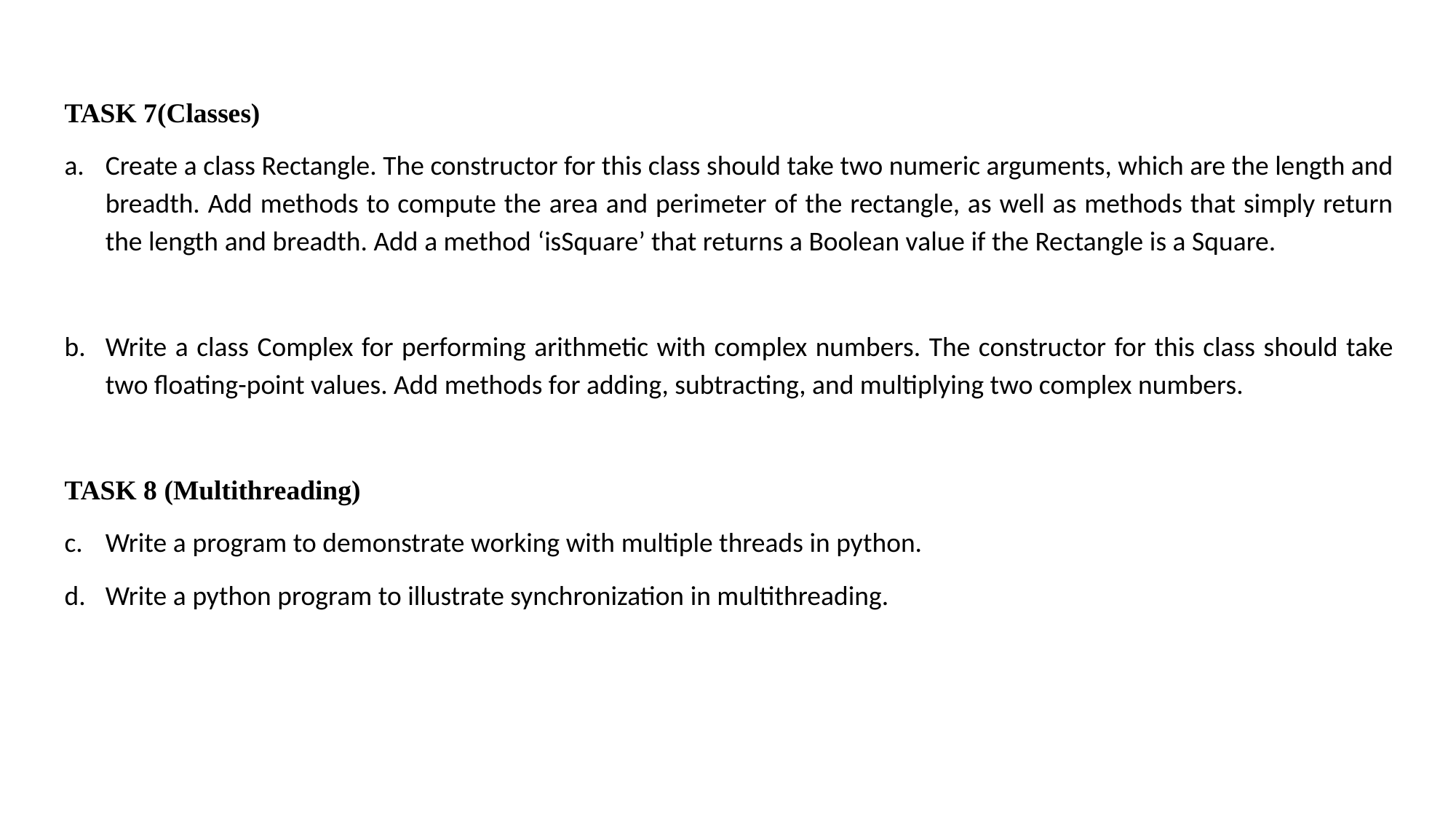

TASK 7(Classes)
Create a class Rectangle. The constructor for this class should take two numeric arguments, which are the length and breadth. Add methods to compute the area and perimeter of the rectangle, as well as methods that simply return the length and breadth. Add a method ‘isSquare’ that returns a Boolean value if the Rectangle is a Square.

Write a class Complex for performing arithmetic with complex numbers. The constructor for this class should take two floating-point values. Add methods for adding, subtracting, and multiplying two complex numbers.

TASK 8 (Multithreading)
Write a program to demonstrate working with multiple threads in python.
Write a python program to illustrate synchronization in multithreading.